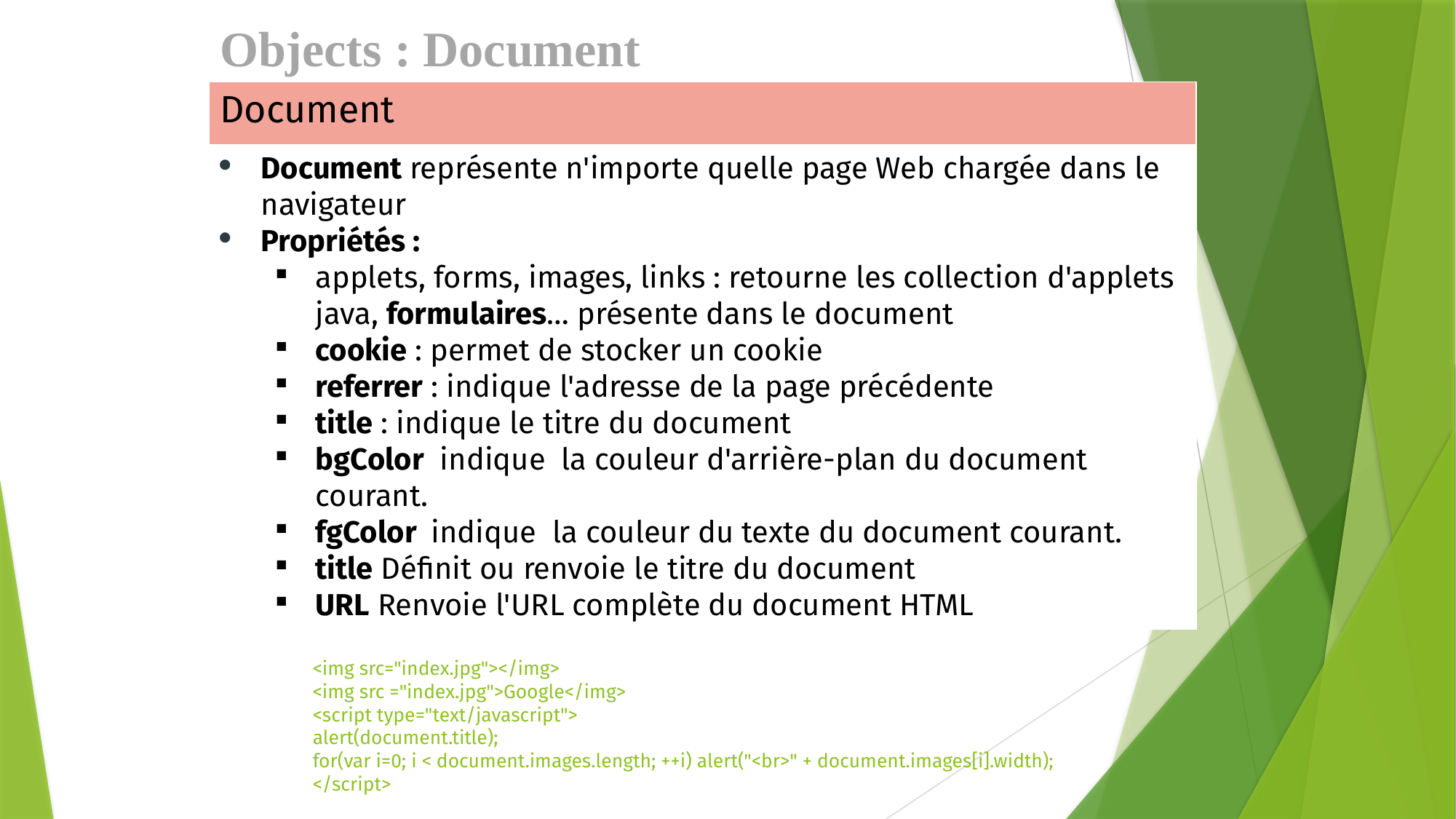

Objects : Document
| Document |
| --- |
| Document représente n'importe quelle page Web chargée dans le navigateur Propriétés : applets, forms, images, links : retourne les collection d'applets java, formulaires… présente dans le document cookie : permet de stocker un cookie referrer : indique l'adresse de la page précédente title : indique le titre du document bgColor indique la couleur d'arrière-plan du document courant. fgColor indique la couleur du texte du document courant. title Définit ou renvoie le titre du document URL Renvoie l'URL complète du document HTML |

<img src="index.jpg"></img>
<img src ="index.jpg">Google</img>
<script type="text/javascript">
alert(document.title);
for(var i=0; i < document.images.length; ++i) alert("<br>" + document.images[i].width);
</script>